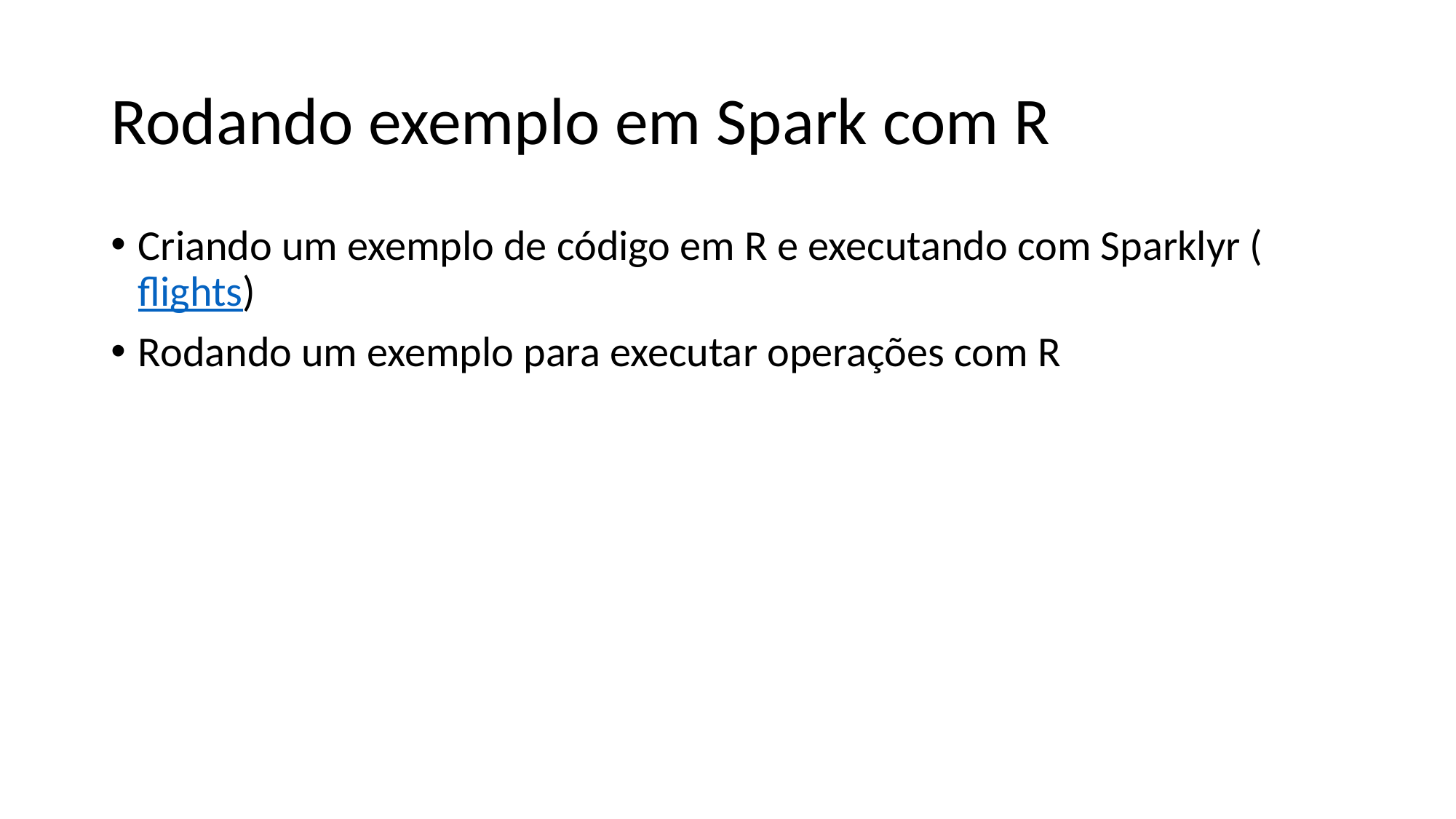

# Rodando exemplo em Spark com R
Criando um exemplo de código em R e executando com Sparklyr (flights)
Rodando um exemplo para executar operações com R